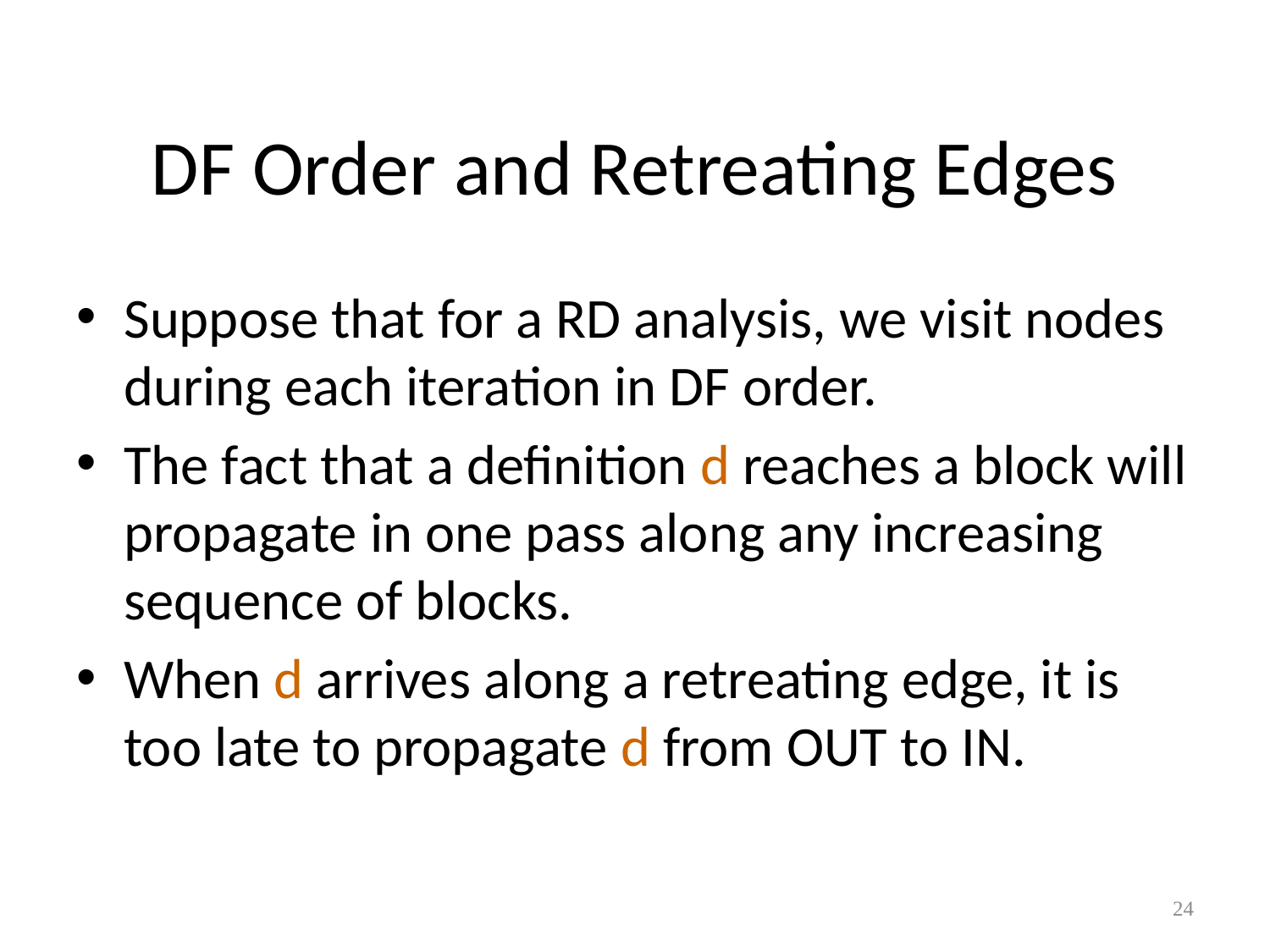

# DF Order and Retreating Edges
Suppose that for a RD analysis, we visit nodes during each iteration in DF order.
The fact that a definition d reaches a block will propagate in one pass along any increasing sequence of blocks.
When d arrives along a retreating edge, it is too late to propagate d from OUT to IN.
24